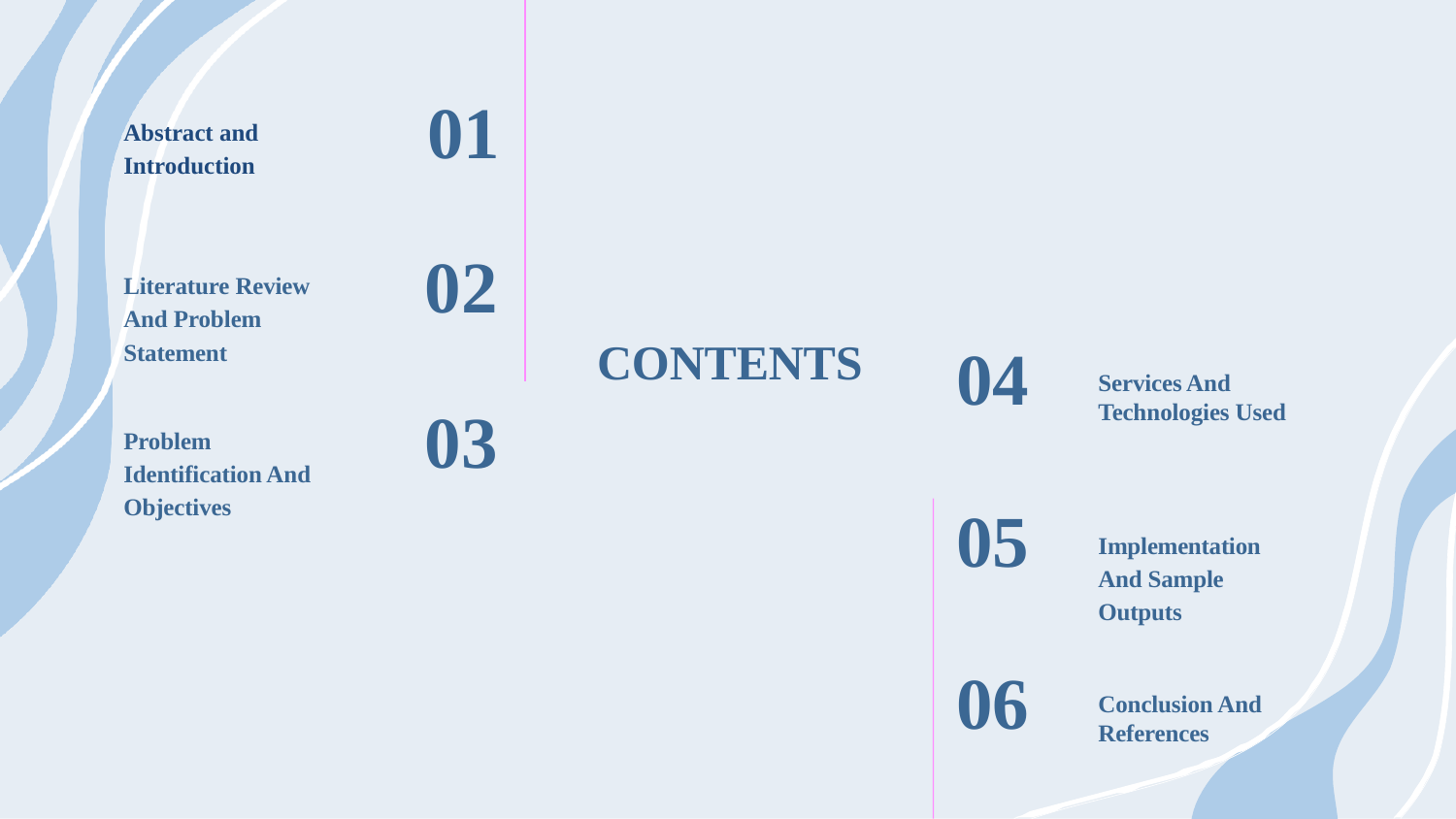

# 01
Abstract and Introduction
02
Literature Review And Problem Statement
CONTENTS
04

Services And Technologies Used
03
Problem Identification And Objectives

05

Implementation And Sample Outputs
06
Conclusion And References